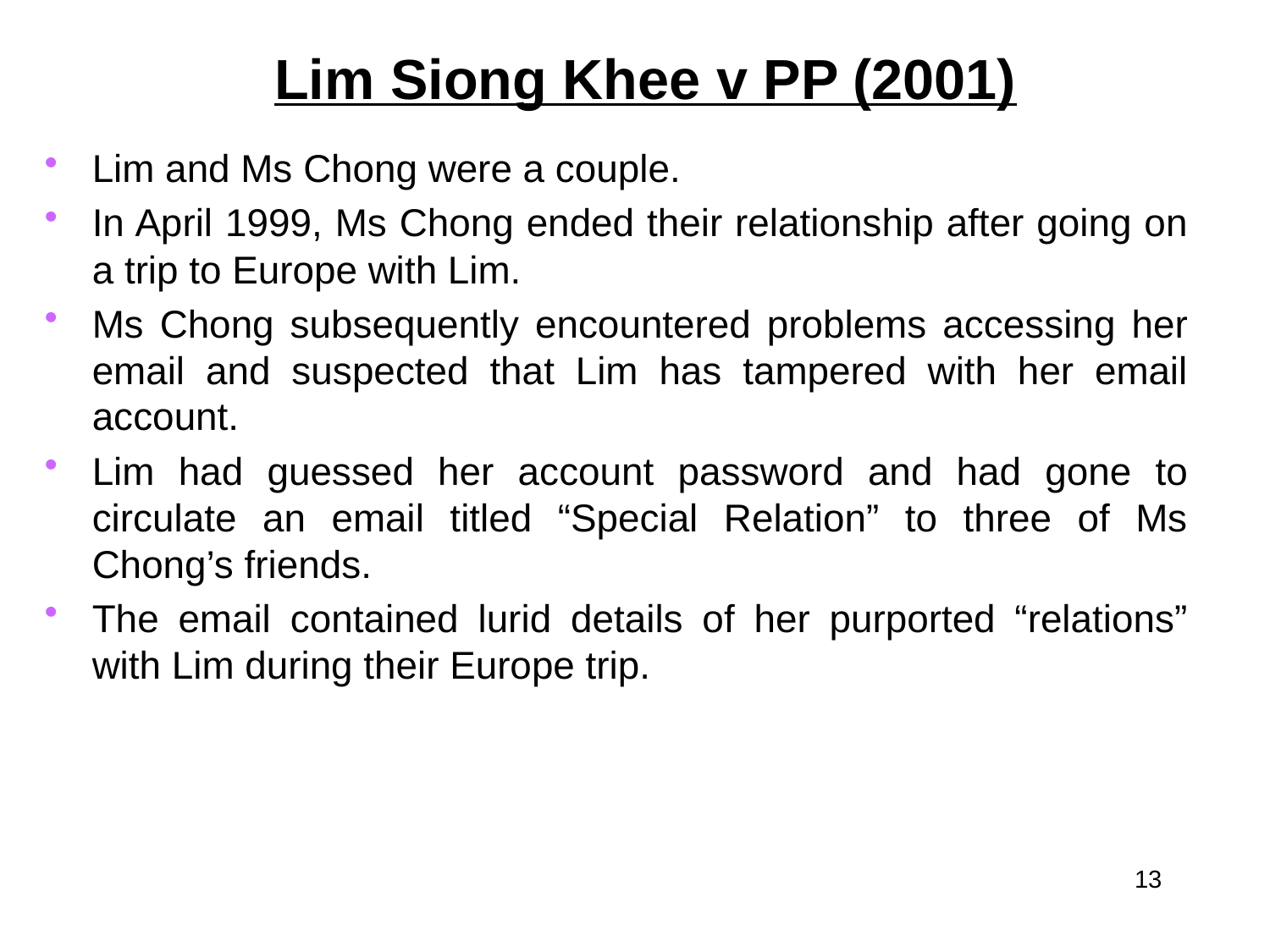

# Lim Siong Khee v PP (2001)
Lim and Ms Chong were a couple.
In April 1999, Ms Chong ended their relationship after going on a trip to Europe with Lim.
Ms Chong subsequently encountered problems accessing her email and suspected that Lim has tampered with her email account.
Lim had guessed her account password and had gone to circulate an email titled “Special Relation” to three of Ms Chong’s friends.
The email contained lurid details of her purported “relations” with Lim during their Europe trip.
13